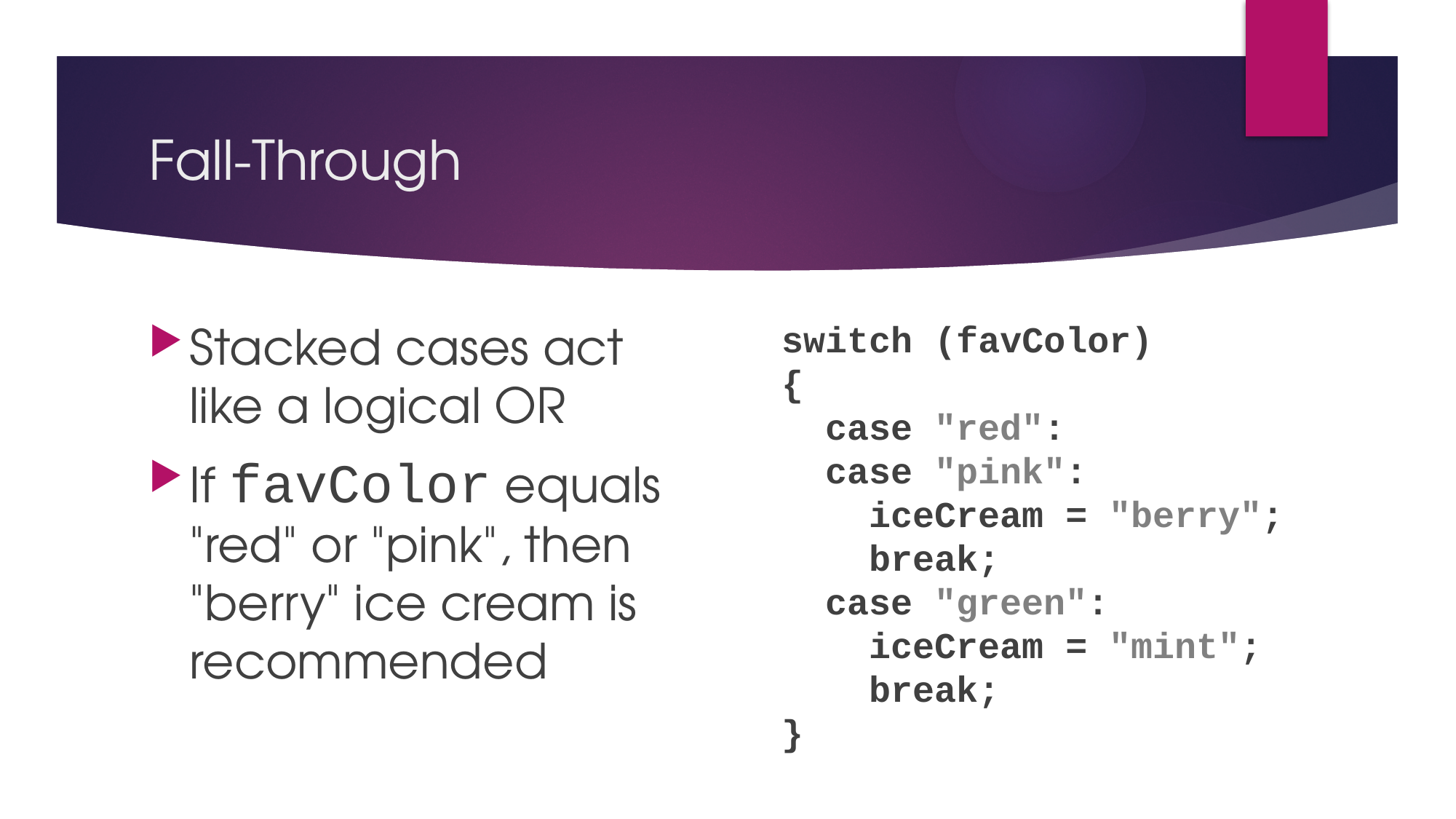

# Fall-Through
Stacked cases act like a logical OR
If favColor equals "red" or "pink", then "berry" ice cream is recommended

switch (favColor)
{
  case "red":
  case "pink":
    iceCream = "berry";
    break;
  case "green":
    iceCream = "mint";
    break;
}